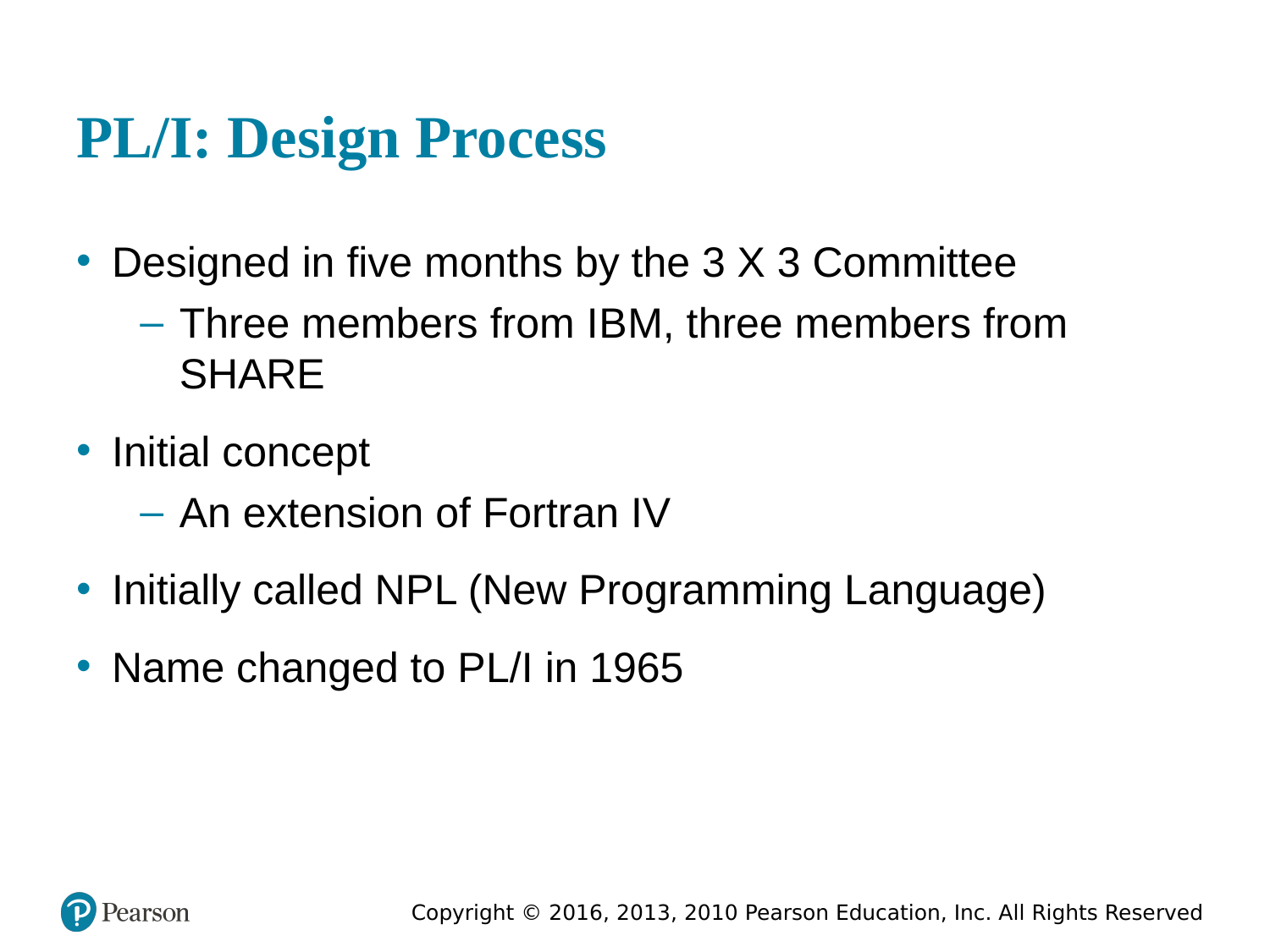

# PL/I: Design Process
Designed in five months by the 3 X 3 Committee
Three members from I B M, three members from SHARE
Initial concept
An extension of Fortran IV
Initially called N P L (New Programming Language)
Name changed to P L/I in 1965